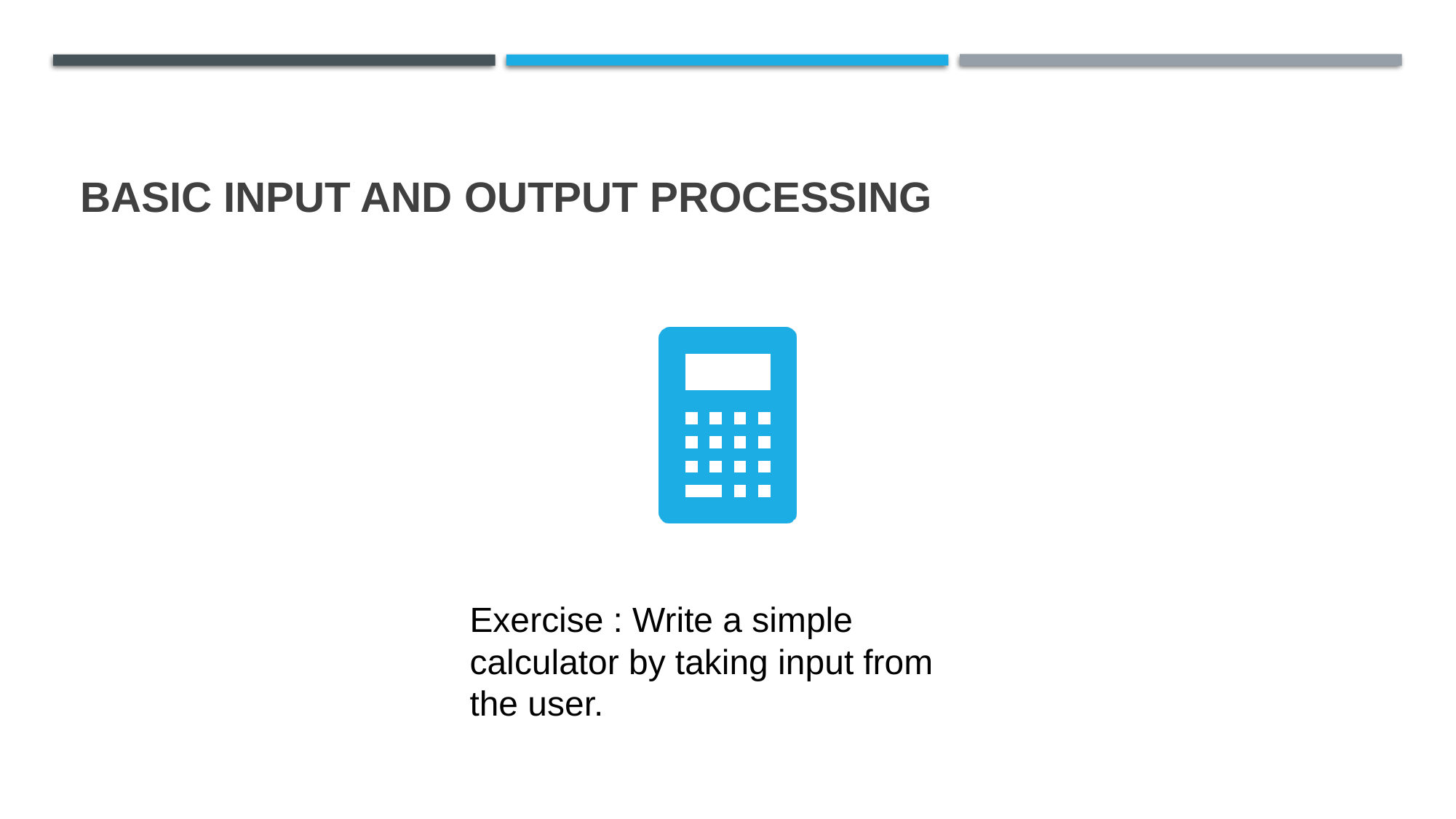

# BASIC INPUT AND OUTPUT PROCESSING
Exercise : Write a simple calculator by taking input from the user.